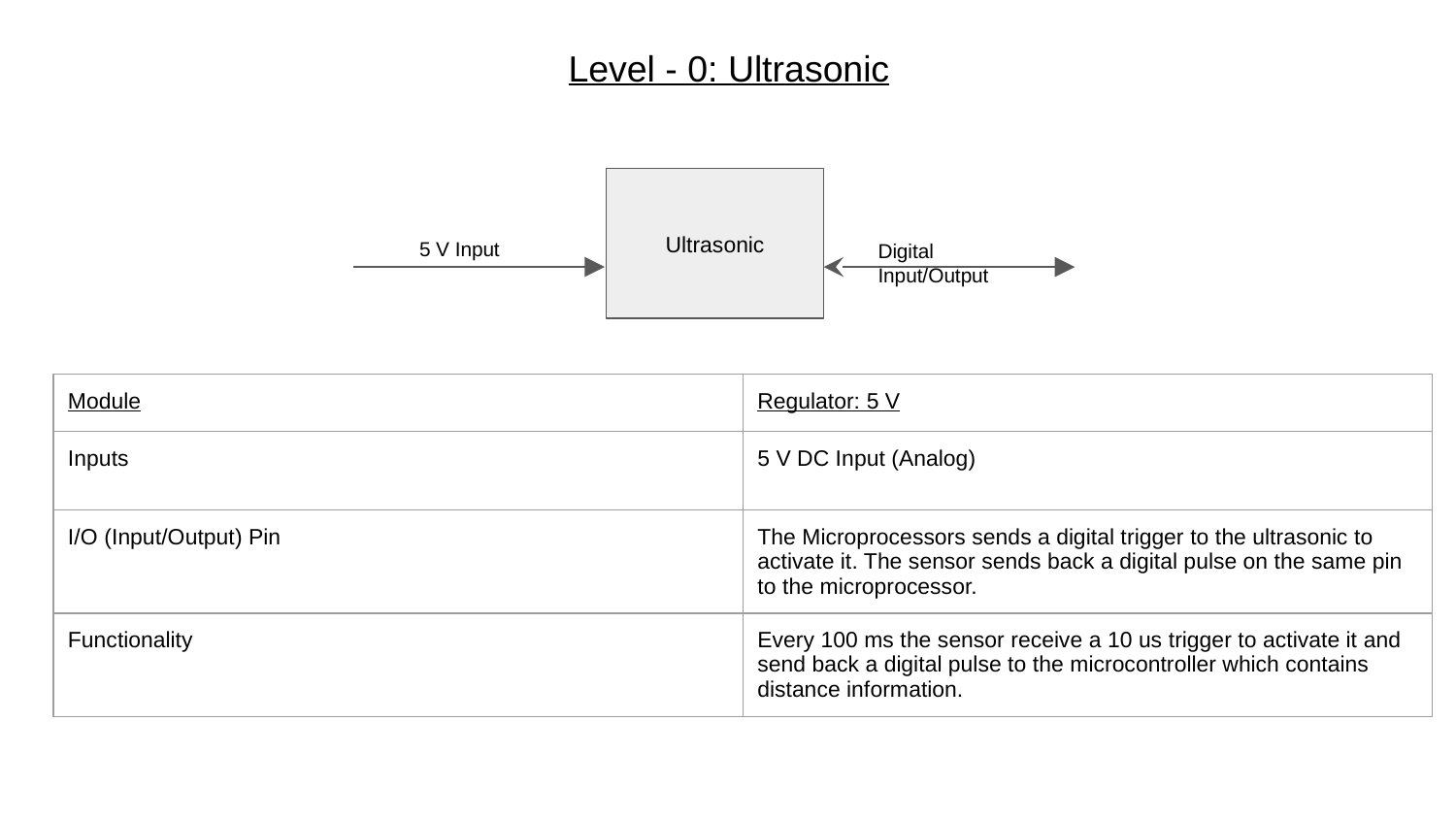

# Level - 0: Ultrasonic
Ultrasonic
5 V Input
Digital Input/Output
| Module | Regulator: 5 V |
| --- | --- |
| Inputs | 5 V DC Input (Analog) |
| I/O (Input/Output) Pin | The Microprocessors sends a digital trigger to the ultrasonic to activate it. The sensor sends back a digital pulse on the same pin to the microprocessor. |
| Functionality | Every 100 ms the sensor receive a 10 us trigger to activate it and send back a digital pulse to the microcontroller which contains distance information. |